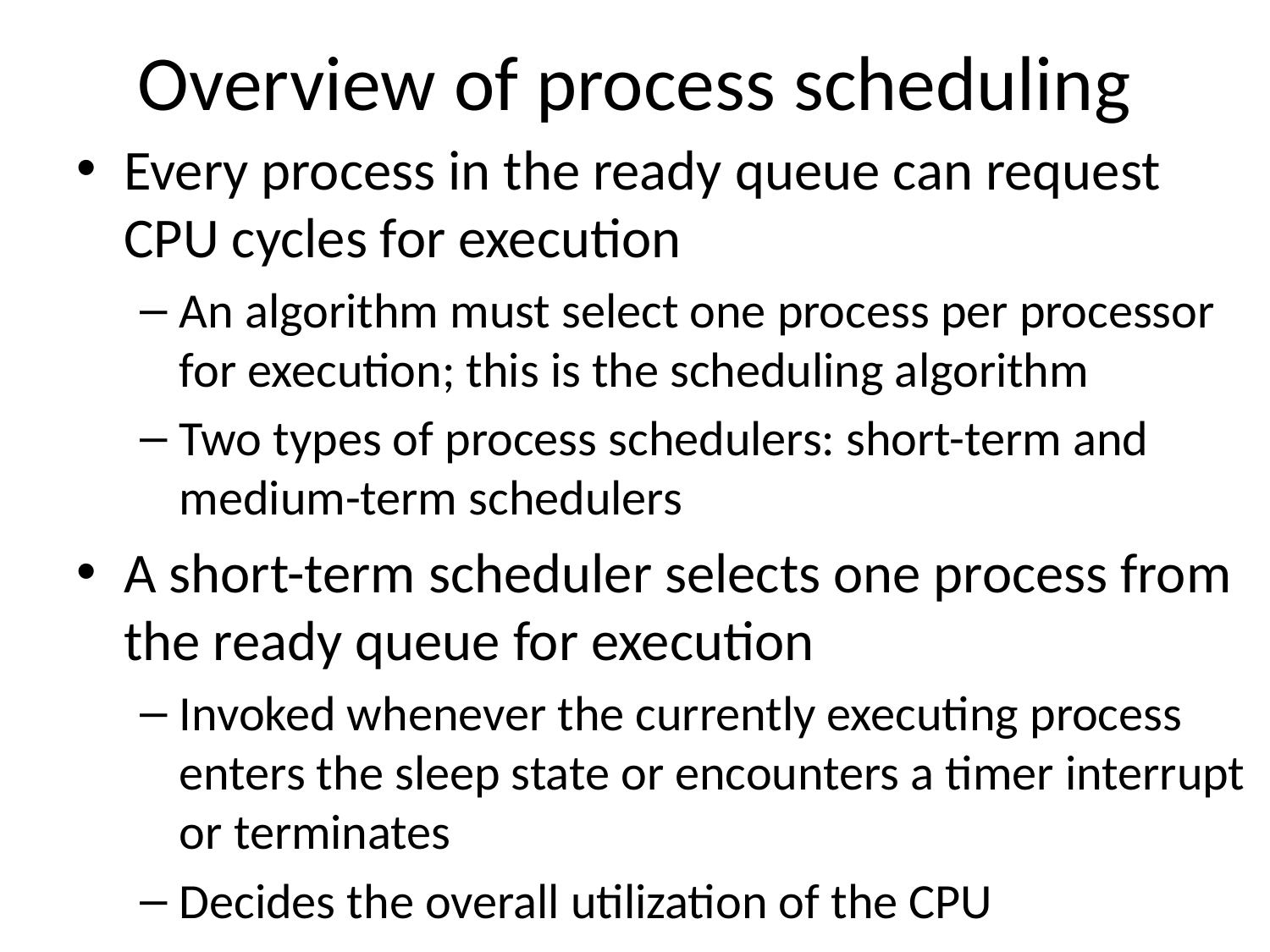

# Overview of process scheduling
Every process in the ready queue can request CPU cycles for execution
An algorithm must select one process per processor for execution; this is the scheduling algorithm
Two types of process schedulers: short-term and medium-term schedulers
A short-term scheduler selects one process from the ready queue for execution
Invoked whenever the currently executing process enters the sleep state or encounters a timer interrupt or terminates
Decides the overall utilization of the CPU